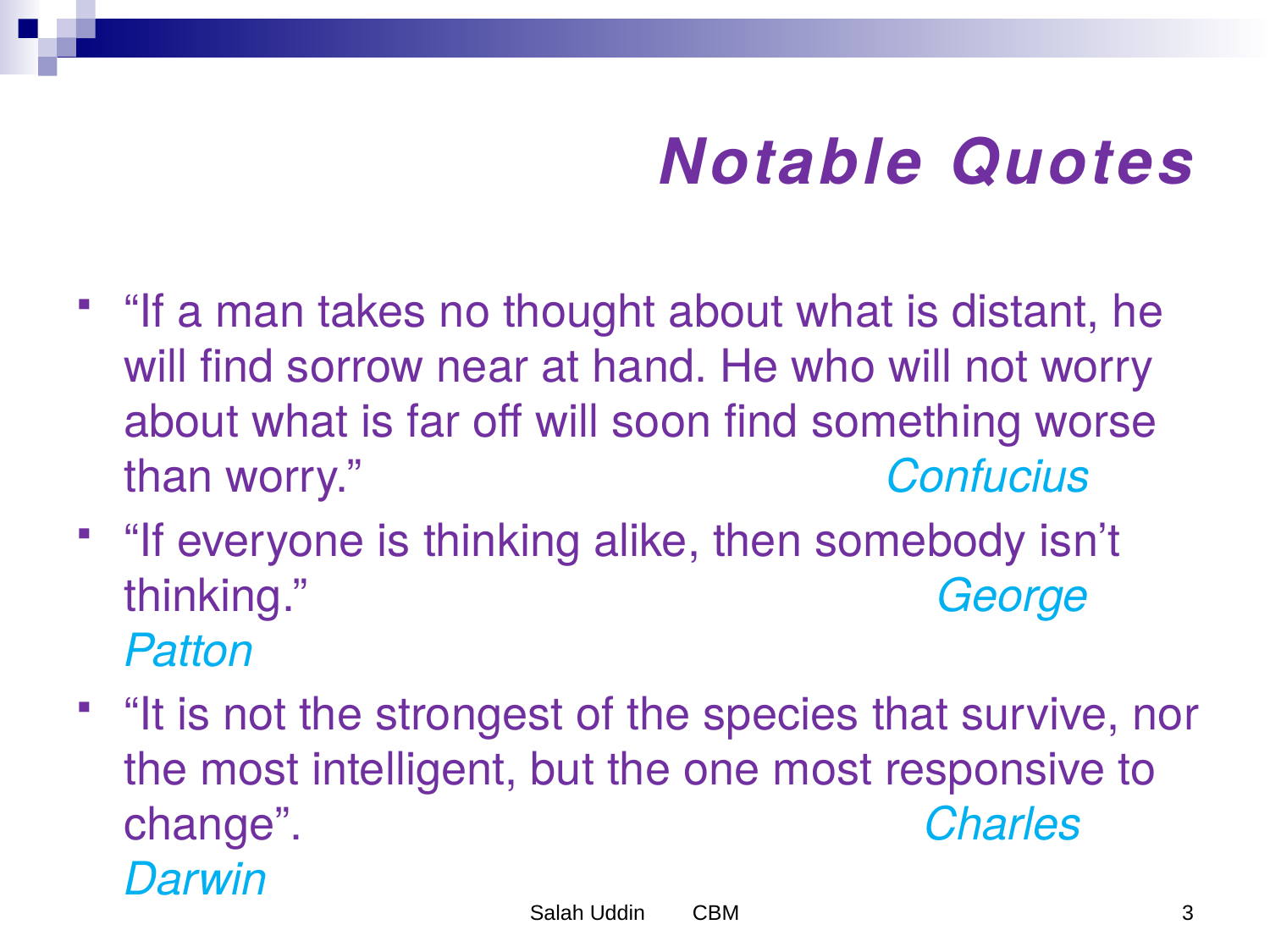

# Notable Quotes
“If a man takes no thought about what is distant, he will find sorrow near at hand. He who will not worry about what is far off will soon find something worse than worry.”					Confucius
“If everyone is thinking alike, then somebody isn’t thinking.”					    George Patton
“It is not the strongest of the species that survive, nor the most intelligent, but the one most responsive to change”. 			    	   	   Charles Darwin

Salah Uddin        CBM
3